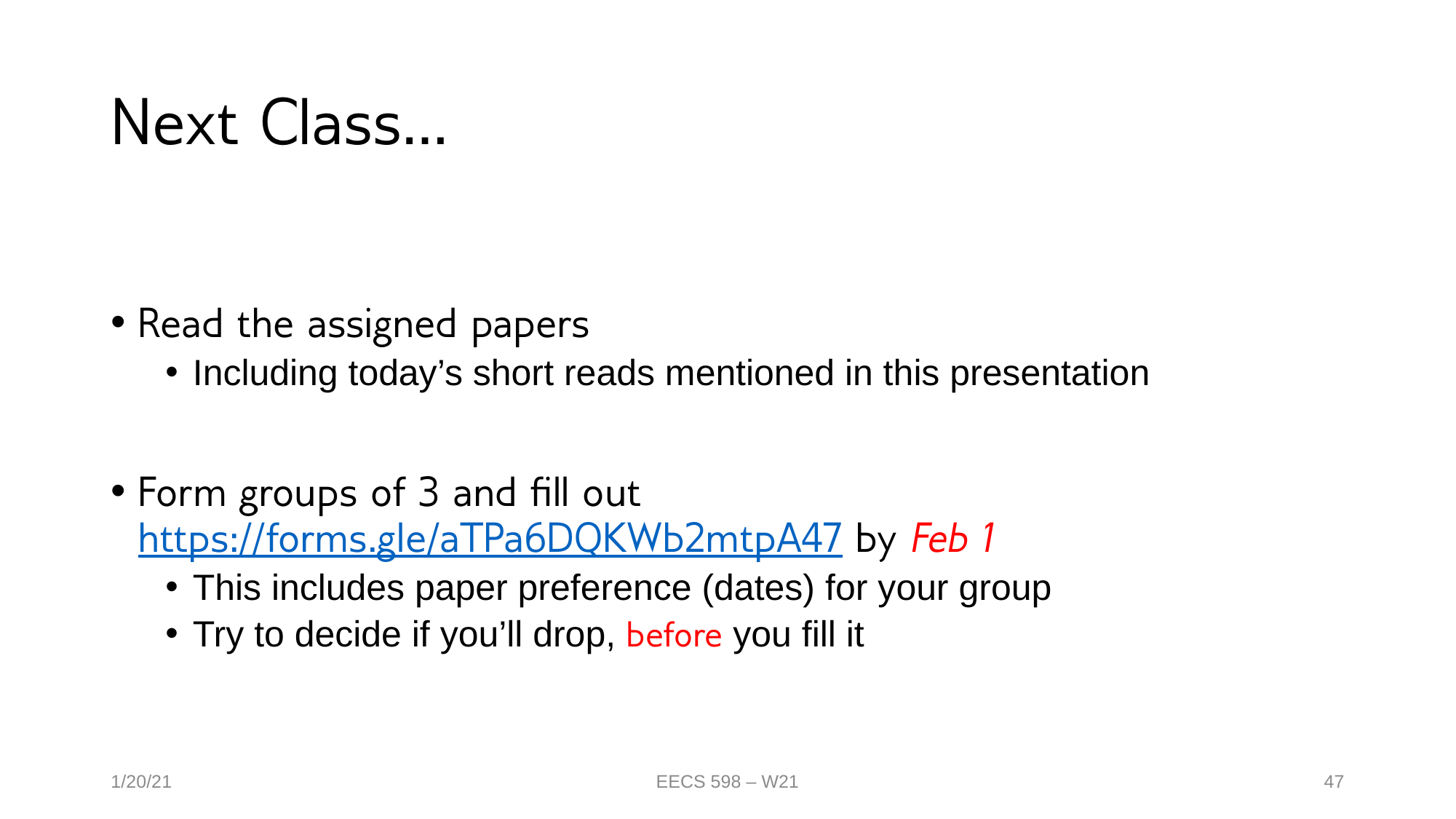

# Next Class…
Read the assigned papers
Including today’s short reads mentioned in this presentation

Form groups of 3 and fill out https://forms.gle/aTPa6DQKWb2mtpA47 by Feb 1
This includes paper preference (dates) for your group
Try to decide if you’ll drop, before you fill it
1/20/21
EECS 598 – W21
47